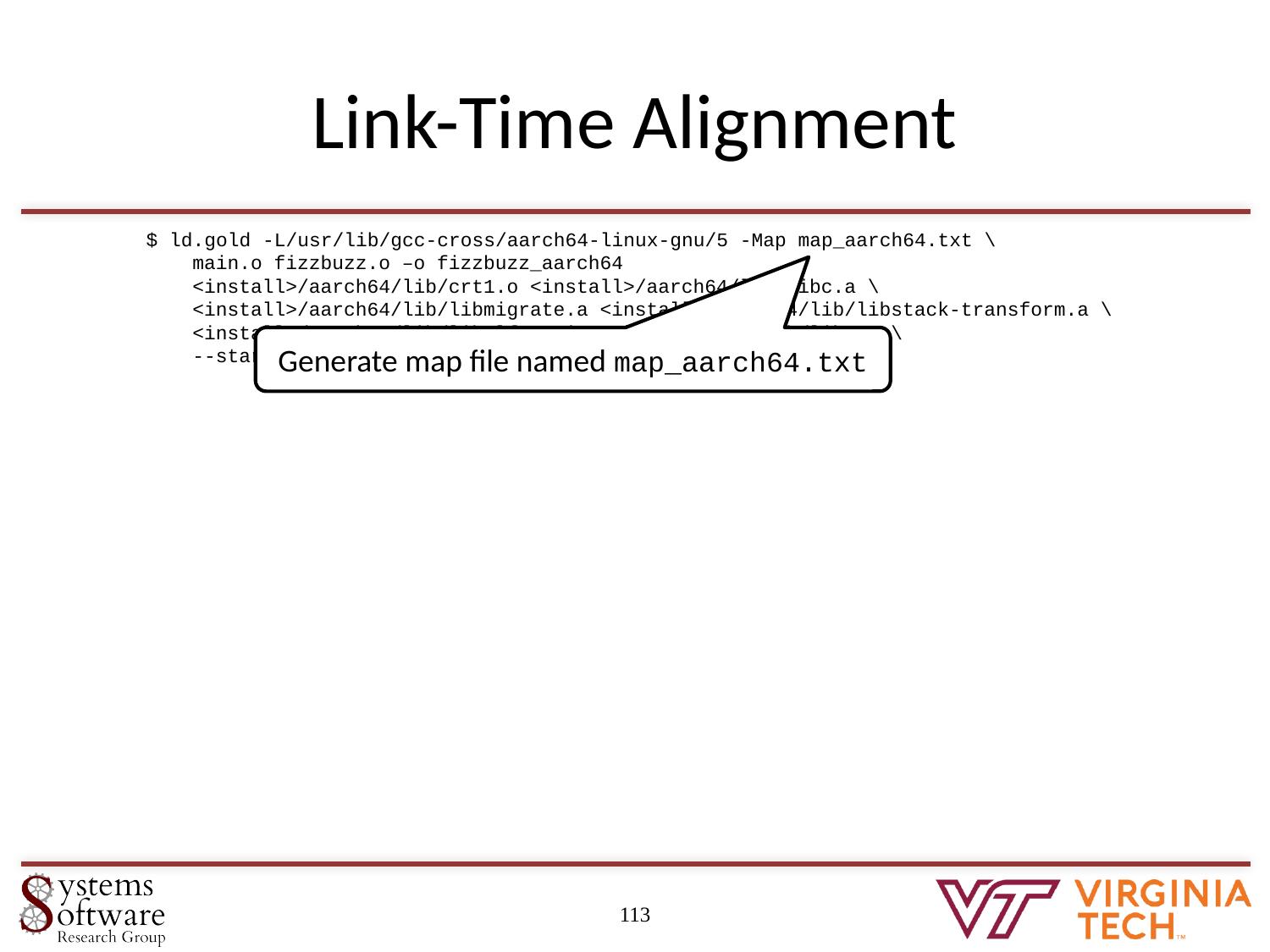

# Link-Time Alignment
$ ld.gold -L/usr/lib/gcc-cross/aarch64-linux-gnu/5 -Map map_aarch64.txt \
    main.o fizzbuzz.o –o fizzbuzz_aarch64
    <install>/aarch64/lib/crt1.o <install>/aarch64/lib/libc.a \
    <install>/aarch64/lib/libmigrate.a <install>/aarch64/lib/libstack-transform.a \
    <install>/aarch64/lib/libelf.a <install>/aarch64/lib/libc.a \
    --start-group –lgcc –lgcc_eh –end-goup
Generate map file named map_aarch64.txt